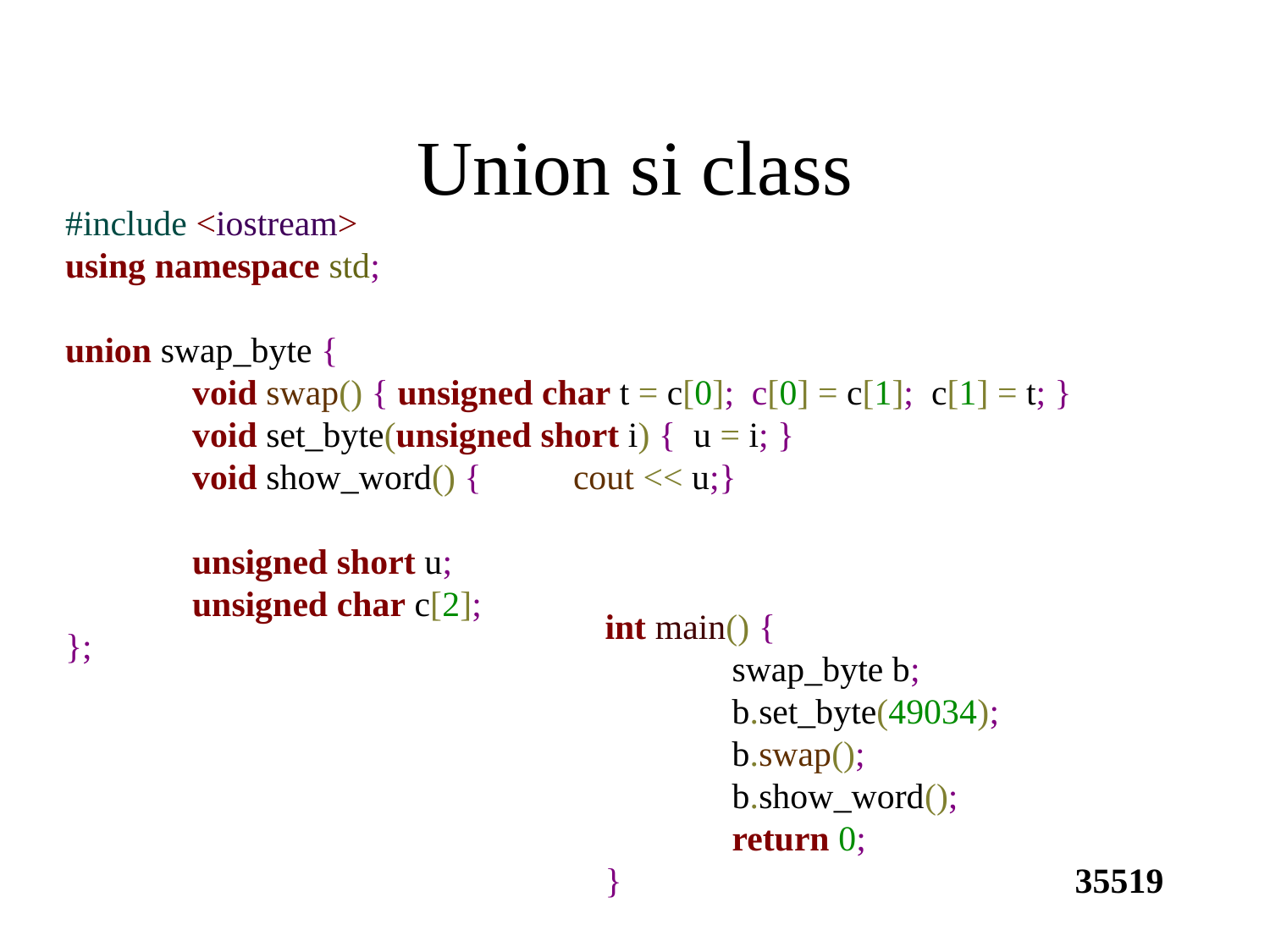

# Union si class
#include <iostream>
using namespace std;

union swap_byte {
	void swap() { unsigned char t = c[0];  c[0] = c[1];  c[1] = t; }
	void set_byte(unsigned short i) {  u = i; }
	void show_word() { 	cout << u;}

	unsigned short u;
	unsigned char c[2];
};
int main() {
	swap_byte b;
	b.set_byte(49034);
	b.swap();
	b.show_word();
	return 0;
}                                                   35519